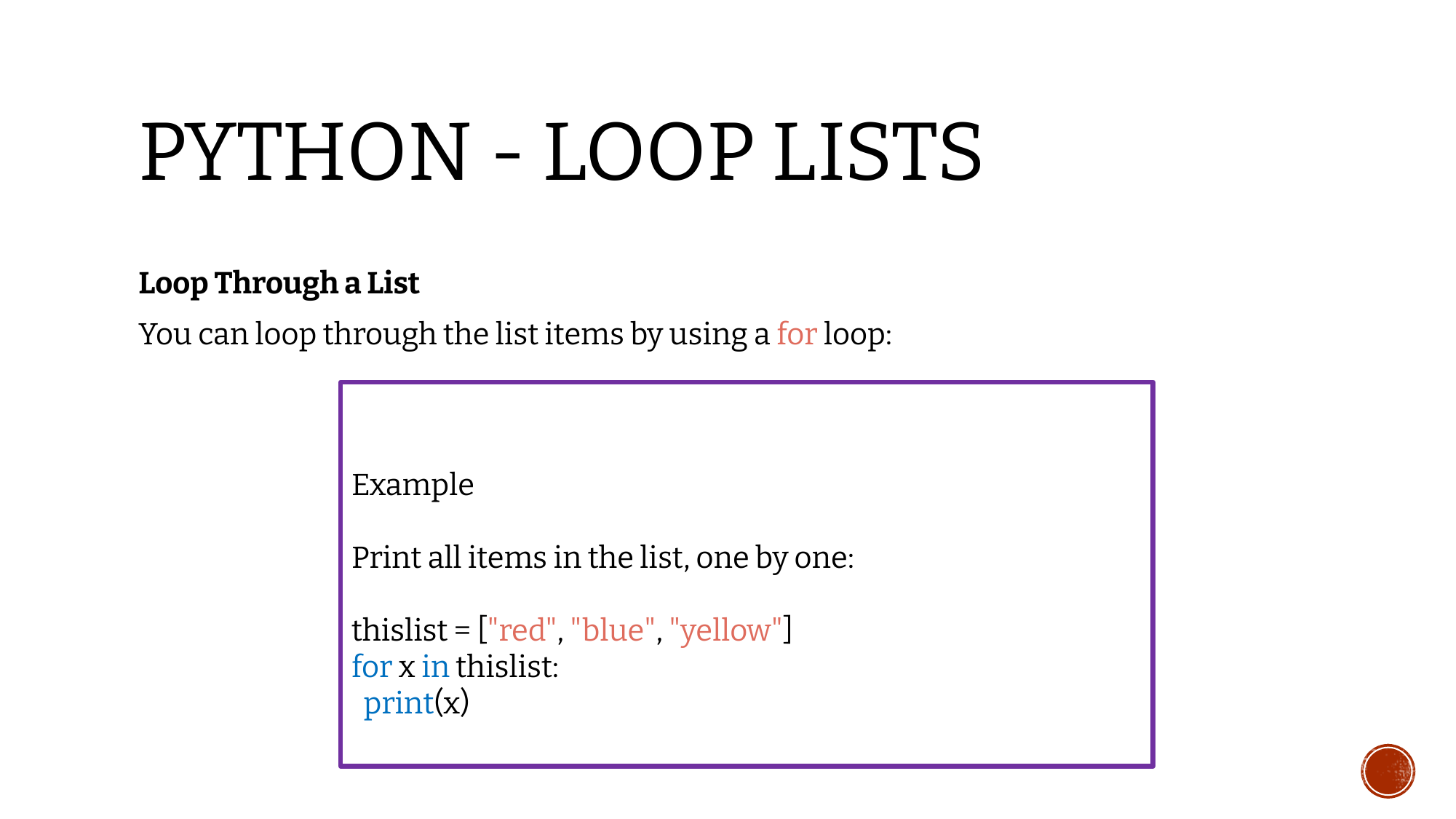

# Python - Loop Lists
Loop Through a List
You can loop through the list items by using a for loop:

Example

Print all items in the list, one by one:

thislist = ["red", "blue", "yellow"]
for x in thislist:
  print(x)